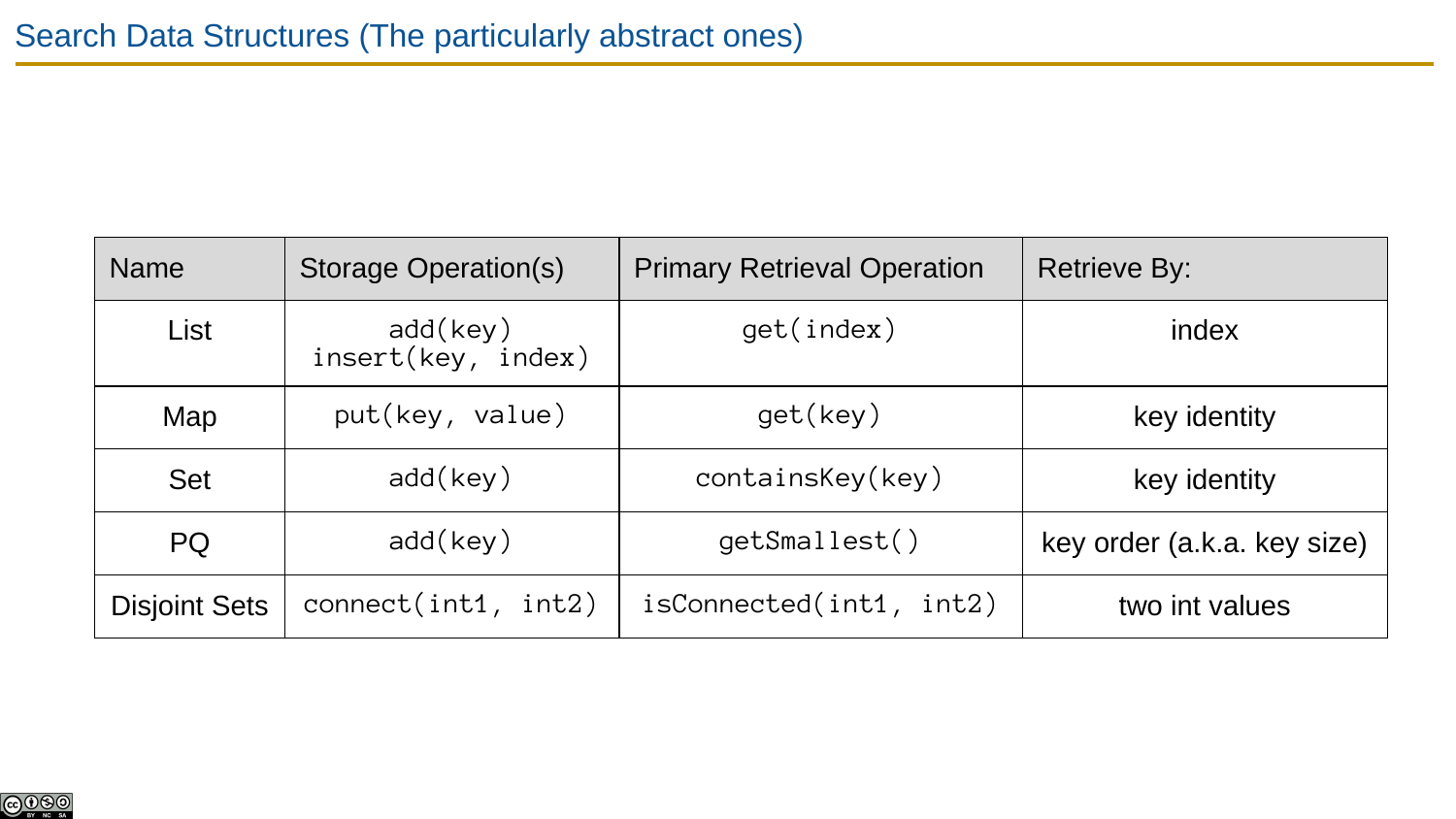

# Search Data Structures (The particularly abstract ones)
| Name | Storage Operation(s) | Primary Retrieval Operation | Retrieve By: |
| --- | --- | --- | --- |
| List | add(key) insert(key, index) | get(index) | index |
| Map | put(key, value) | get(key) | key identity |
| Set | add(key) | containsKey(key) | key identity |
| PQ | add(key) | getSmallest() | key order (a.k.a. key size) |
| Disjoint Sets | connect(int1, int2) | isConnected(int1, int2) | two int values |